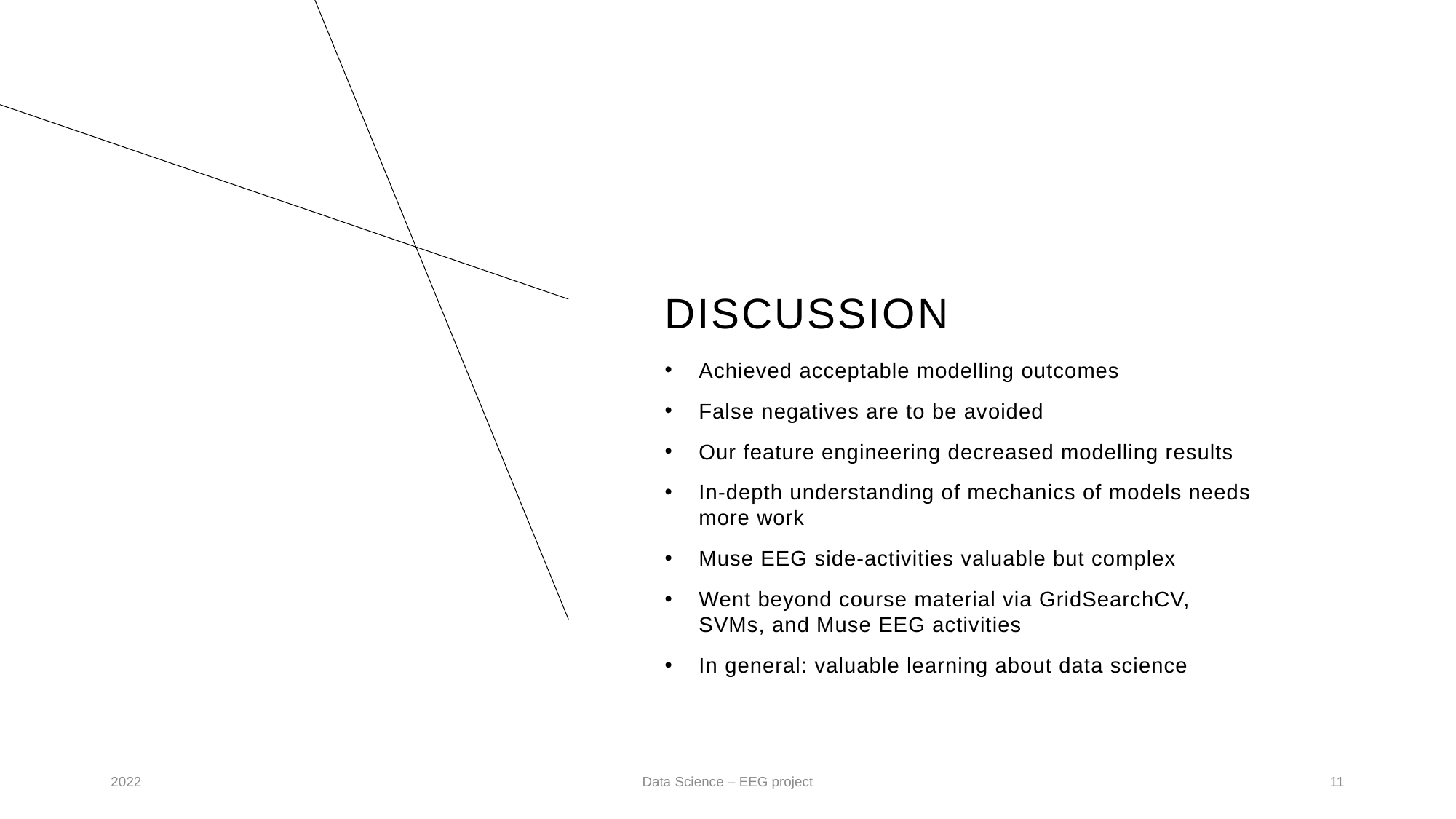

# discussion
Achieved acceptable modelling outcomes
False negatives are to be avoided
Our feature engineering decreased modelling results
In-depth understanding of mechanics of models needs more work
Muse EEG side-activities valuable but complex
Went beyond course material via GridSearchCV, SVMs, and Muse EEG activities
In general: valuable learning about data science

2022
Data Science – EEG project
11